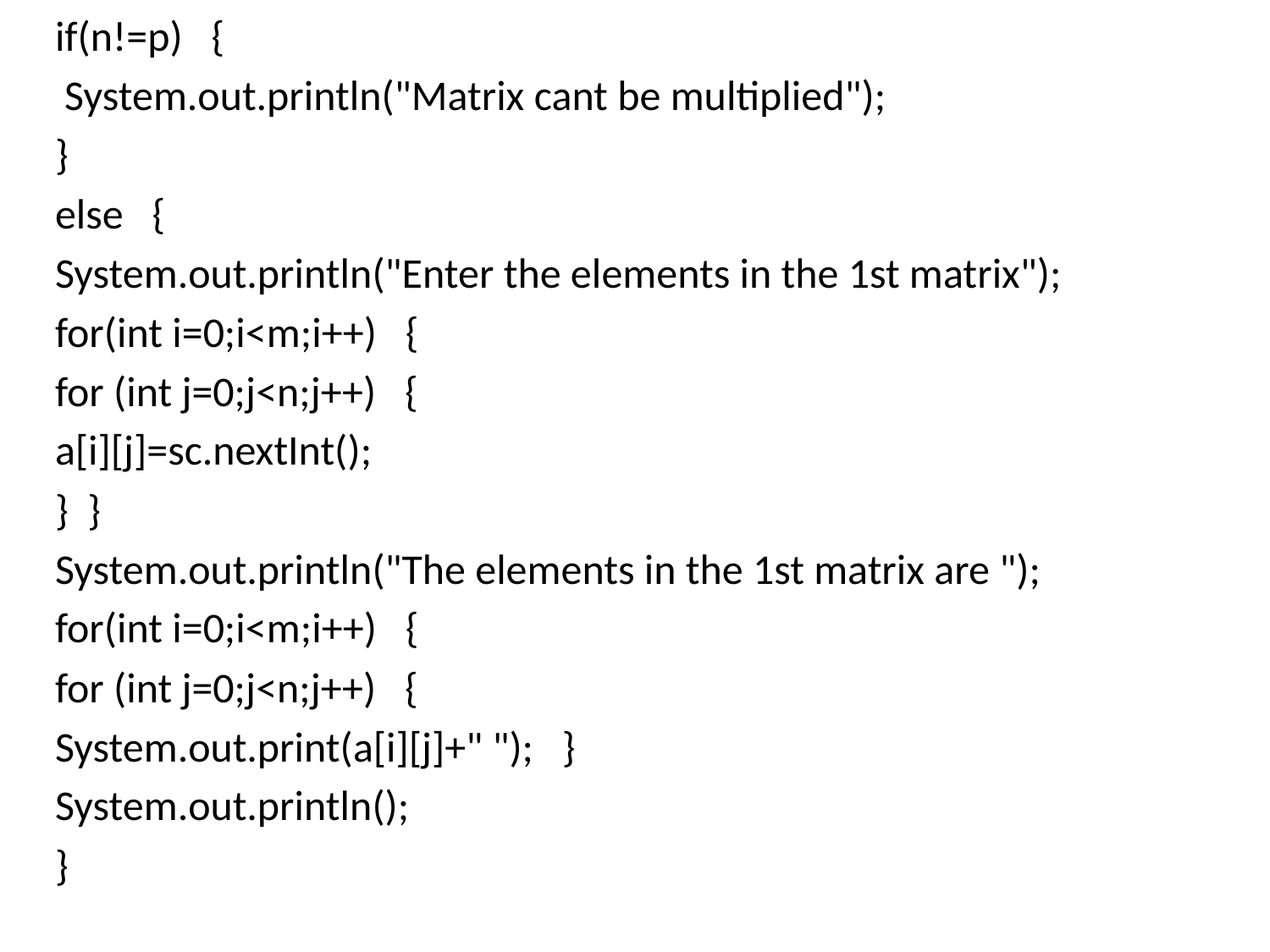

if(n!=p)   {
 System.out.println("Matrix cant be multiplied");
}
else   {
System.out.println("Enter the elements in the 1st matrix");
for(int i=0;i<m;i++)   {
for (int j=0;j<n;j++)   {
a[i][j]=sc.nextInt();
}  }
System.out.println("The elements in the 1st matrix are ");
for(int i=0;i<m;i++)   {
for (int j=0;j<n;j++)   {
System.out.print(a[i][j]+" ");   }
System.out.println();
}